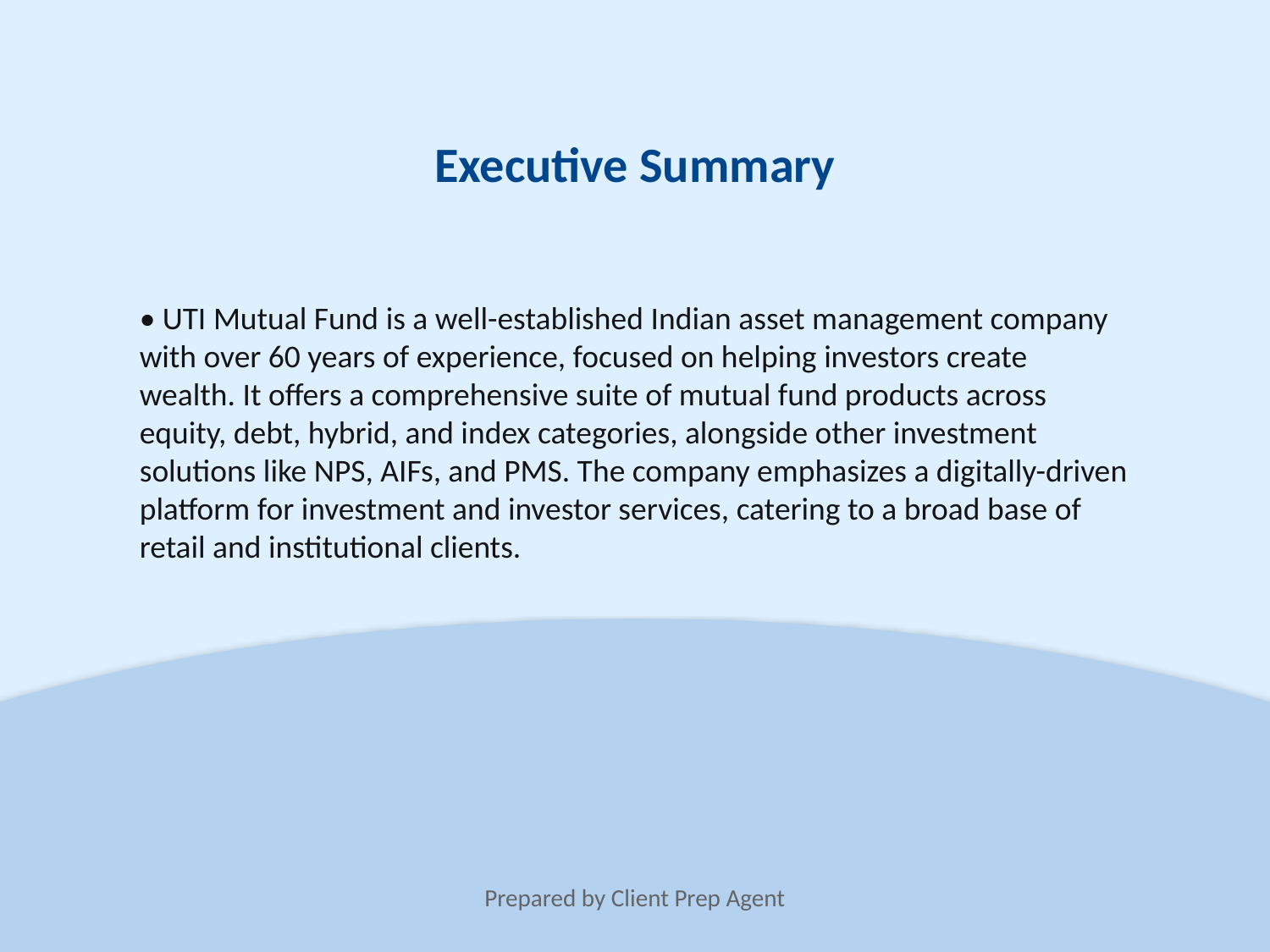

Executive Summary

• UTI Mutual Fund is a well-established Indian asset management company with over 60 years of experience, focused on helping investors create wealth. It offers a comprehensive suite of mutual fund products across equity, debt, hybrid, and index categories, alongside other investment solutions like NPS, AIFs, and PMS. The company emphasizes a digitally-driven platform for investment and investor services, catering to a broad base of retail and institutional clients.

Prepared by Client Prep Agent